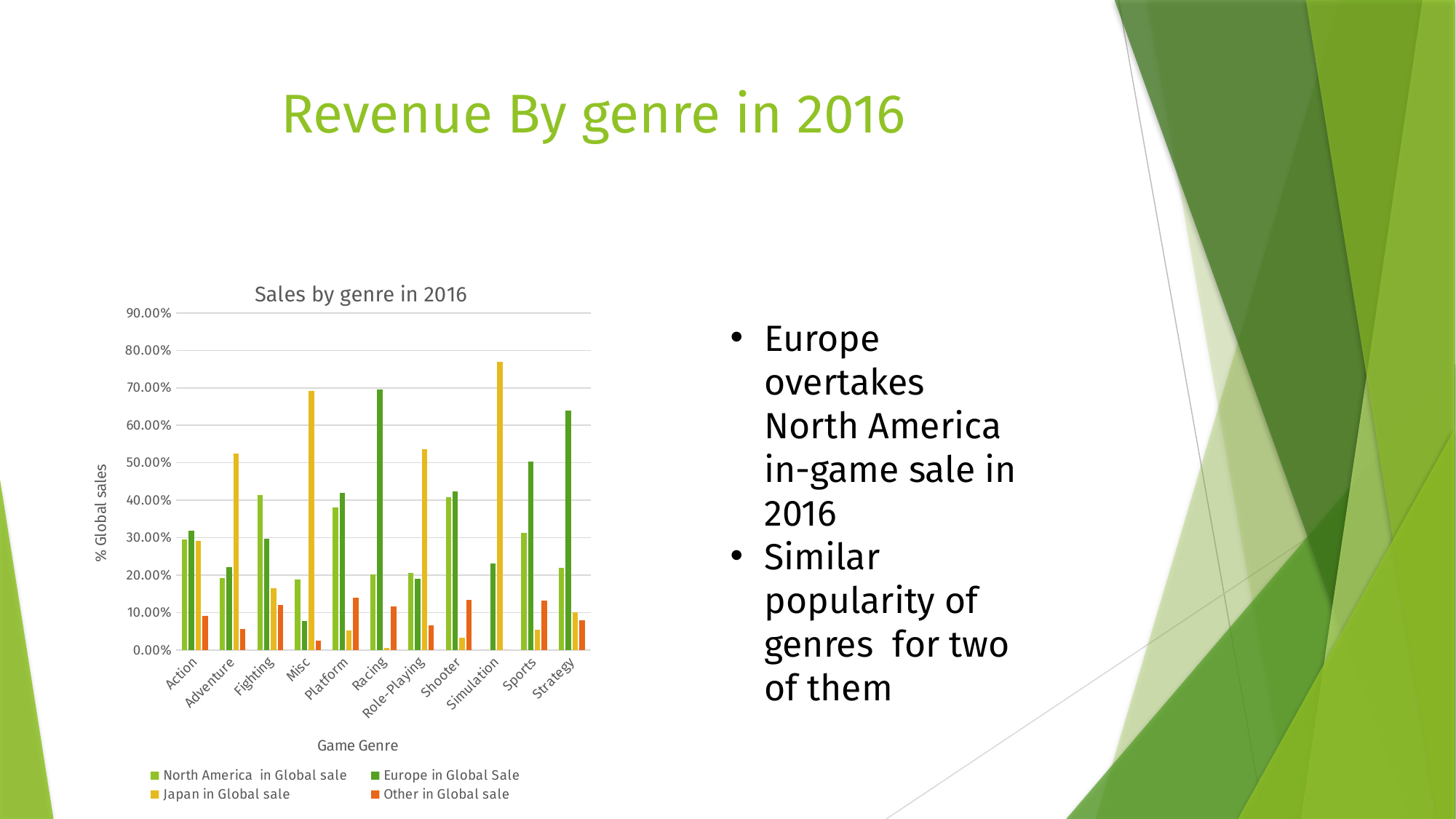

# Revenue By genre in 2016

### Chart: Sales by genre in 2016

| Category | North America  in Global sale | Europe in Global Sale | Japan in Global sale | Other in Global sale |
|---|---|---|---|---|
| Action | 0.2948267202410848 | 0.3194374686087393 | 0.29080863887493713 | 0.09191361125062782 |
| Adventure | 0.192090395480226 | 0.22033898305084745 | 0.5254237288135594 | 0.05649717514124294 |
| Fighting | 0.41450777202072536 | 0.2979274611398963 | 0.16580310880829013 | 0.11917098445595856 |
| Misc | 0.18803418803418806 | 0.07692307692307693 | 0.6923076923076923 | 0.02564102564102564 |
| Platform | 0.38164251207729466 | 0.4202898550724637 | 0.05314009661835749 | 0.1400966183574879 |
| Racing | 0.20121951219512194 | 0.6951219512195123 | 0.0060975609756097554 | 0.11585365853658537 |
| Role-Playing | 0.20562130177514795 | 0.1908284023668639 | 0.5369822485207101 | 0.0650887573964497 |
| Shooter | 0.40834248079034036 | 0.4226125137211855 | 0.03347969264544457 | 0.13282107574094404 |
| Simulation | 0.0 | 0.23076923076923078 | 0.7692307692307692 | 0.0 |
| Sports | 0.31301369863013695 | 0.5041095890410957 | 0.05342465753424657 | 0.1315068493150685 |
| Strategy | 0.22 | 0.6400000000000001 | 0.1 | 0.08 |
Europe overtakes North America in-game sale in 2016
Similar popularity of genres  for two of them